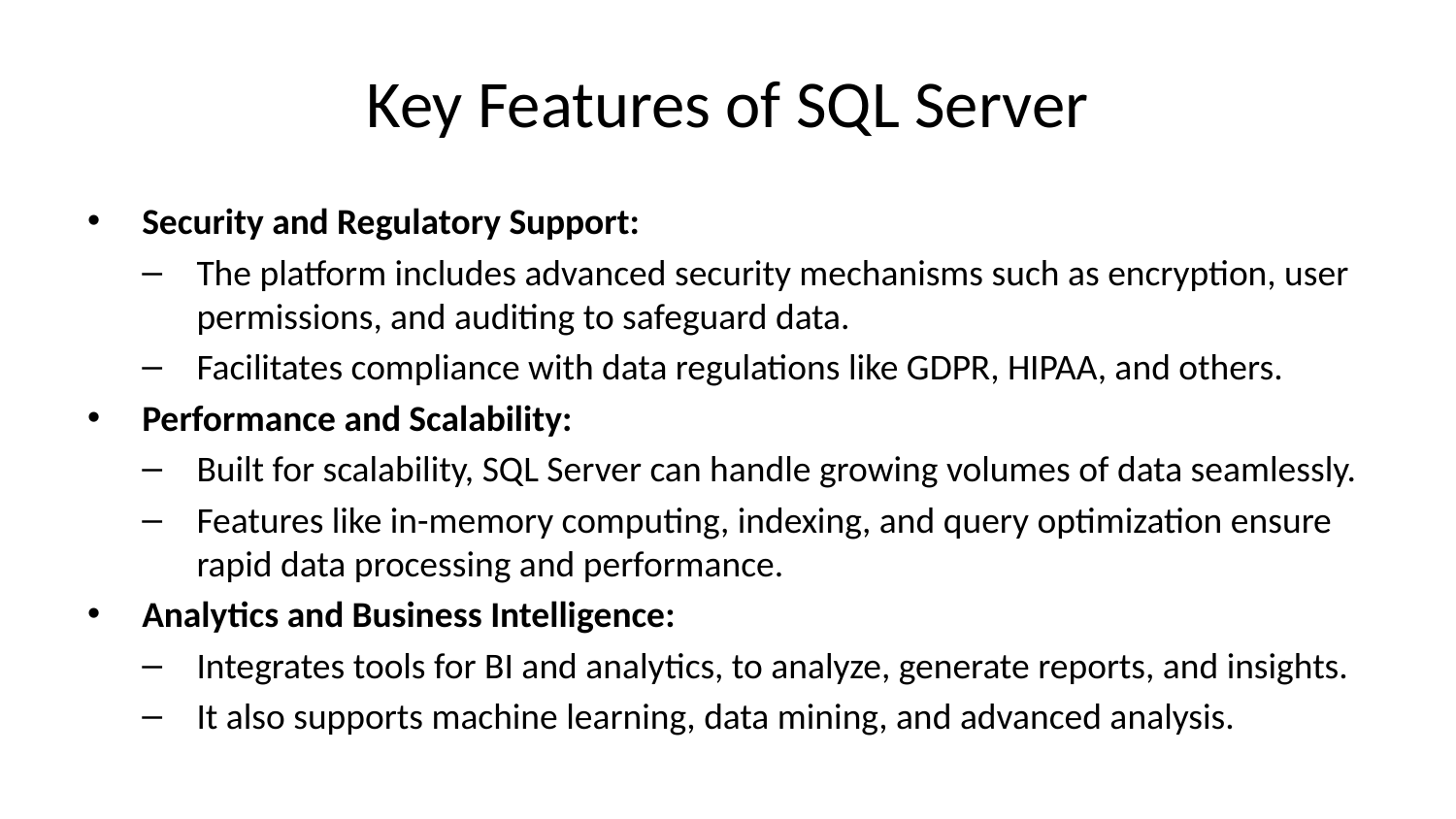

# Key Features of SQL Server
Security and Regulatory Support:
The platform includes advanced security mechanisms such as encryption, user permissions, and auditing to safeguard data.
Facilitates compliance with data regulations like GDPR, HIPAA, and others.
Performance and Scalability:
Built for scalability, SQL Server can handle growing volumes of data seamlessly.
Features like in-memory computing, indexing, and query optimization ensure rapid data processing and performance.
Analytics and Business Intelligence:
Integrates tools for BI and analytics, to analyze, generate reports, and insights.
It also supports machine learning, data mining, and advanced analysis.